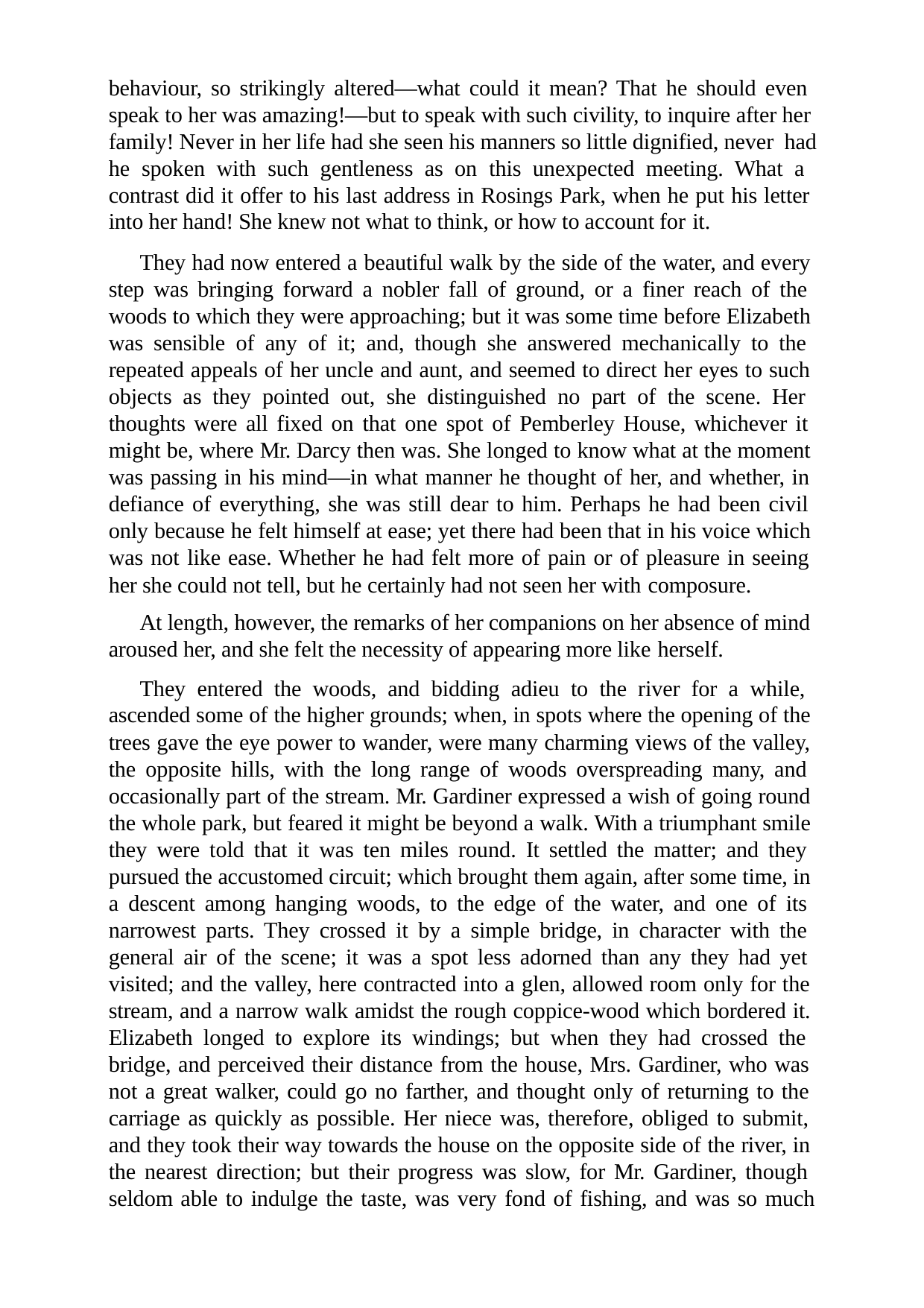

behaviour, so strikingly altered—what could it mean? That he should even  speak to her was amazing!—but to speak with such civility, to inquire after her  family! Never in her life had she seen his manners so little dignified, never  had he spoken with such gentleness as on this unexpected meeting. What a  contrast did it offer to his last address in Rosings Park, when he put his letter  into her hand! She knew not what to think, or how to account for it.
They had now entered a beautiful walk by the side of the water, and every  step was bringing forward a nobler fall of ground, or a finer reach of the  woods to which they were approaching; but it was some time before Elizabeth  was sensible of any of it; and, though she answered mechanically to the  repeated appeals of her uncle and aunt, and seemed to direct her eyes to such  objects as they pointed out, she distinguished no part of the scene. Her  thoughts were all fixed on that one spot of Pemberley House, whichever it  might be, where Mr. Darcy then was. She longed to know what at the moment  was passing in his mind—in what manner he thought of her, and whether, in  defiance of everything, she was still dear to him. Perhaps he had been civil  only because he felt himself at ease; yet there had been that in his voice which  was not like ease. Whether he had felt more of pain or of pleasure in seeing  her she could not tell, but he certainly had not seen her with composure.
At length, however, the remarks of her companions on her absence of mind  aroused her, and she felt the necessity of appearing more like herself.
They entered the woods, and bidding adieu to the river for a while,  ascended some of the higher grounds; when, in spots where the opening of the  trees gave the eye power to wander, were many charming views of the valley,  the opposite hills, with the long range of woods overspreading many, and  occasionally part of the stream. Mr. Gardiner expressed a wish of going round  the whole park, but feared it might be beyond a walk. With a triumphant smile  they were told that it was ten miles round. It settled the matter; and they  pursued the accustomed circuit; which brought them again, after some time, in  a descent among hanging woods, to the edge of the water, and one of its  narrowest parts. They crossed it by a simple bridge, in character with the  general air of the scene; it was a spot less adorned than any they had yet  visited; and the valley, here contracted into a glen, allowed room only for the  stream, and a narrow walk amidst the rough coppice-wood which bordered it.  Elizabeth longed to explore its windings; but when they had crossed the  bridge, and perceived their distance from the house, Mrs. Gardiner, who was  not a great walker, could go no farther, and thought only of returning to the  carriage as quickly as possible. Her niece was, therefore, obliged to submit,  and they took their way towards the house on the opposite side of the river, in  the nearest direction; but their progress was slow, for Mr. Gardiner, though  seldom able to indulge the taste, was very fond of fishing, and was so much